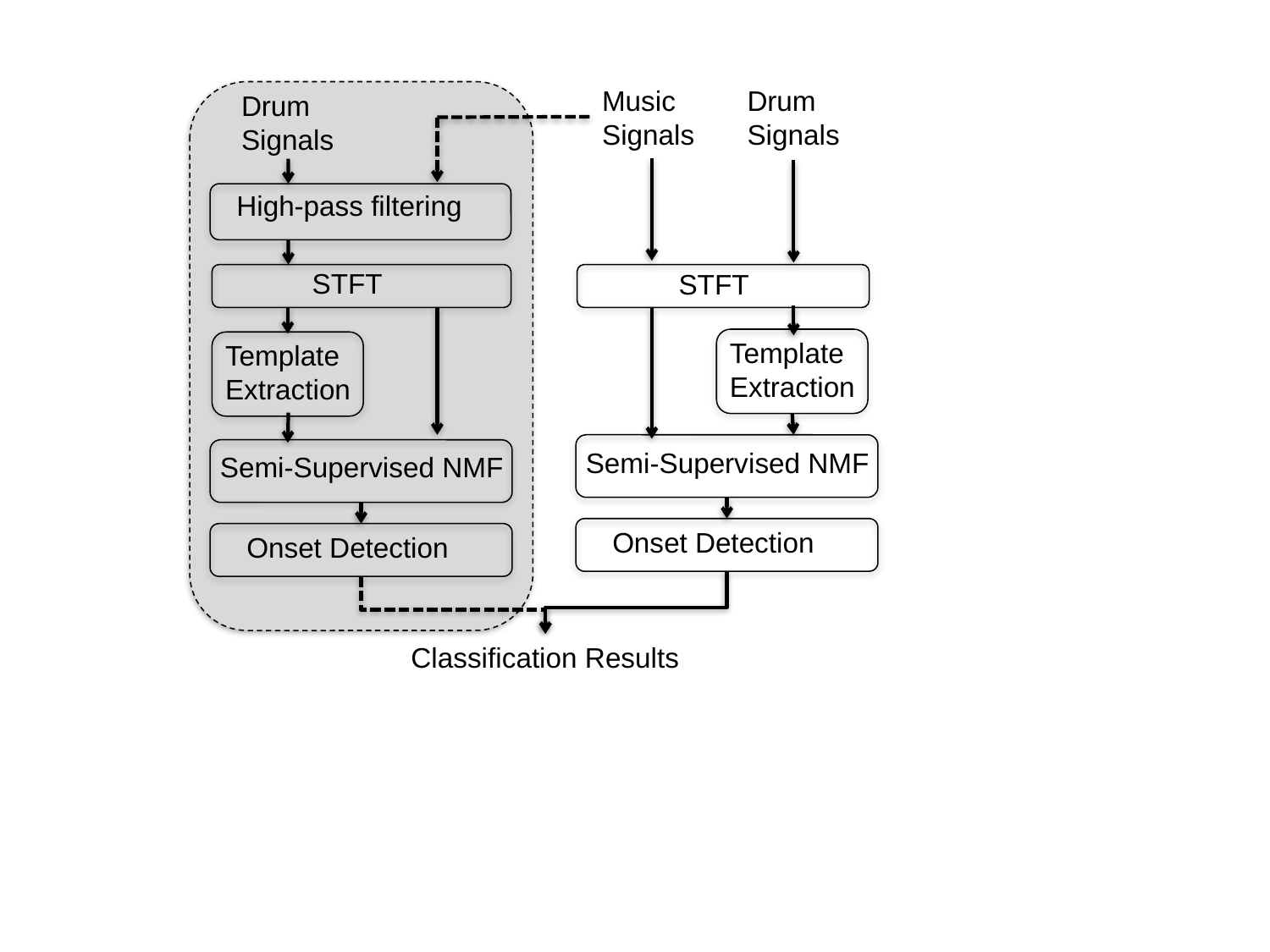

Music
Signals
Drum
Signals
Drum
Signals

High-pass filtering

STFT

STFT

Template
Extraction

Template
Extraction

Semi-Supervised NMF

Semi-Supervised NMF

Onset Detection

Onset Detection
Classification Results